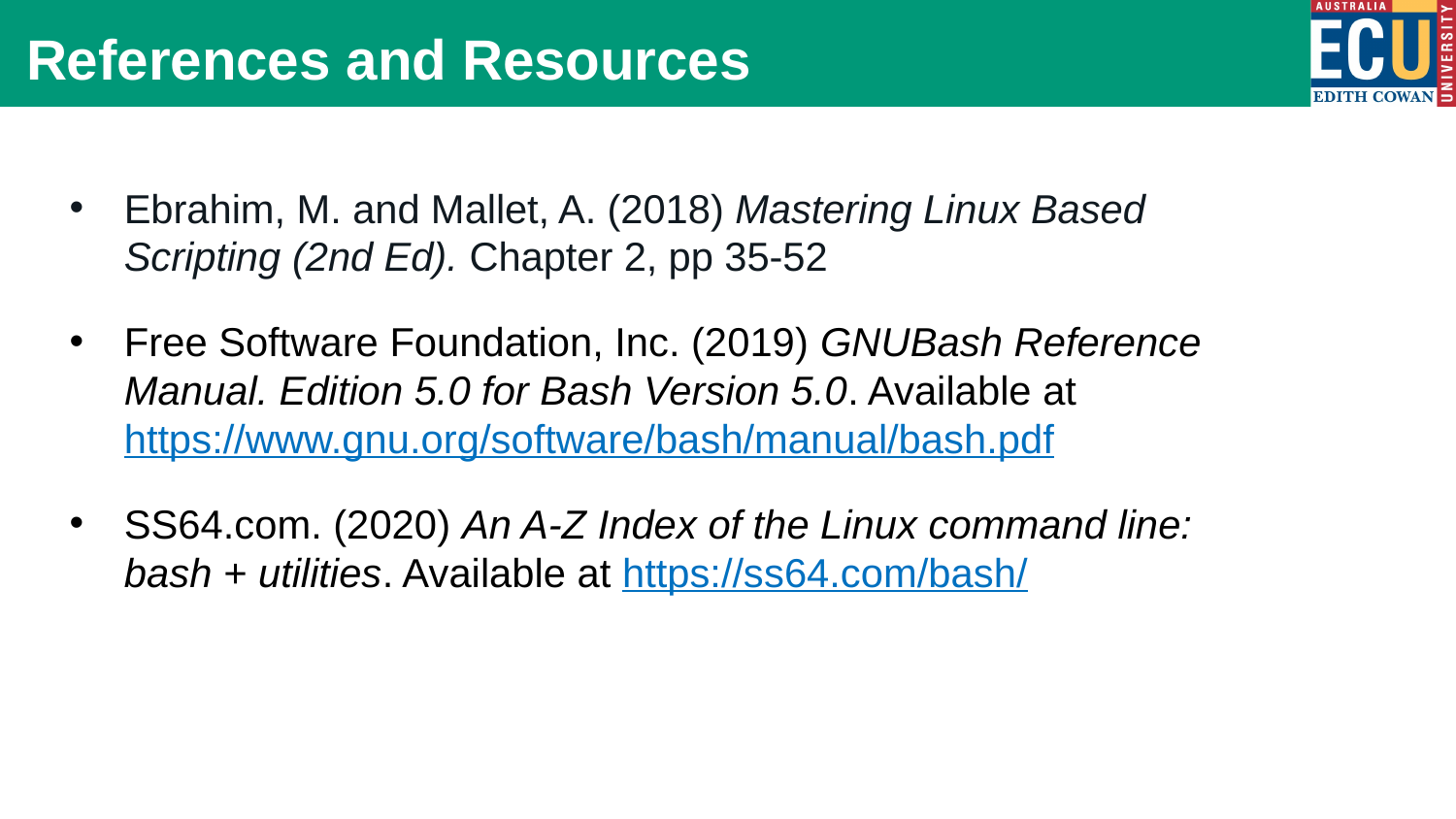

References and Resources
Ebrahim, M. and Mallet, A. (2018) Mastering Linux Based Scripting (2nd Ed). Chapter 2, pp 35-52
Free Software Foundation, Inc. (2019) GNUBash Reference Manual. Edition 5.0 for Bash Version 5.0. Available at https://www.gnu.org/software/bash/manual/bash.pdf
SS64.com. (2020) An A-Z Index of the Linux command line: bash + utilities. Available at https://ss64.com/bash/